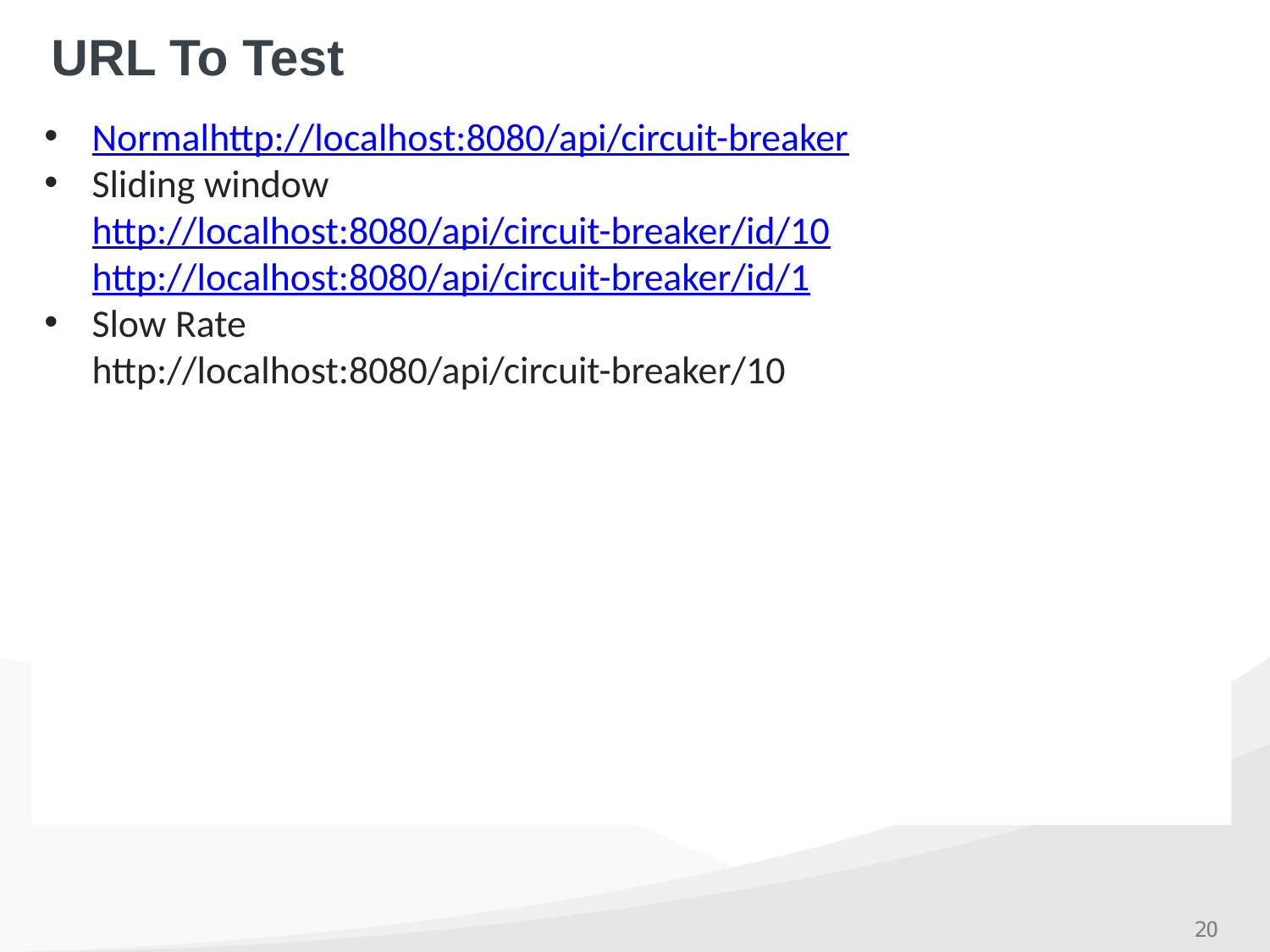

# URL To Test
Normal
http://localhost:8080/api/circuit-breaker
Sliding window
http://localhost:8080/api/circuit-breaker/id/10
http://localhost:8080/api/circuit-breaker/id/1
Slow Rate
http://localhost:8080/api/circuit-breaker/10